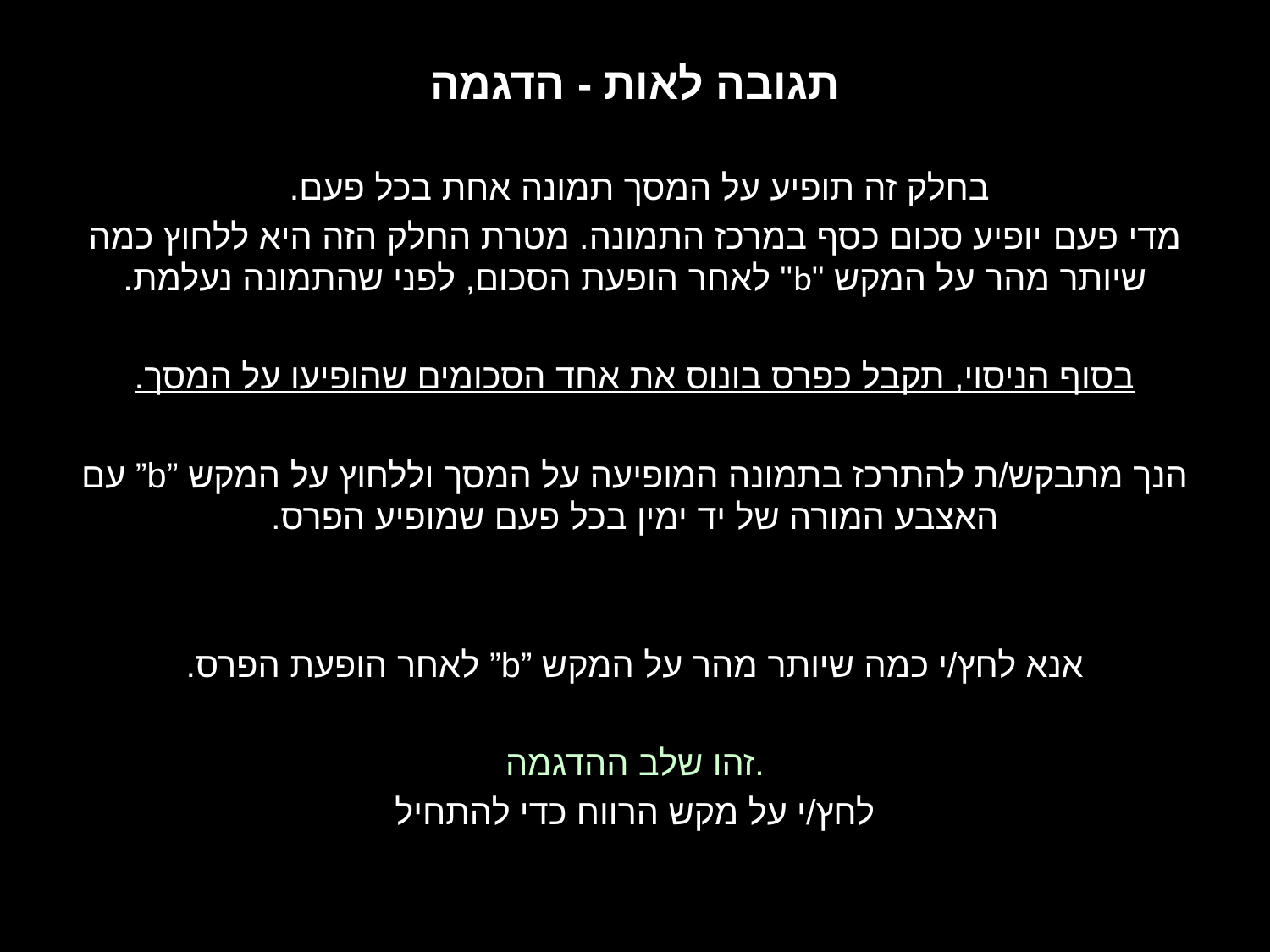

תגובה לאות - הדגמה

בחלק זה תופיע על המסך תמונה אחת בכל פעם.
מדי פעם יופיע סכום כסף במרכז התמונה. מטרת החלק הזה היא ללחוץ כמה שיותר מהר על המקש "b" לאחר הופעת הסכום, לפני שהתמונה נעלמת.

בסוף הניסוי, תקבל כפרס בונוס את אחד הסכומים שהופיעו על המסך.

הנך מתבקש/ת להתרכז בתמונה המופיעה על המסך וללחוץ על המקש ”b” עם האצבע המורה של יד ימין בכל פעם שמופיע הפרס.

אנא לחץ/י כמה שיותר מהר על המקש ”b” לאחר הופעת הפרס.

זהו שלב ההדגמה.
לחץ/י על מקש הרווח כדי להתחיל